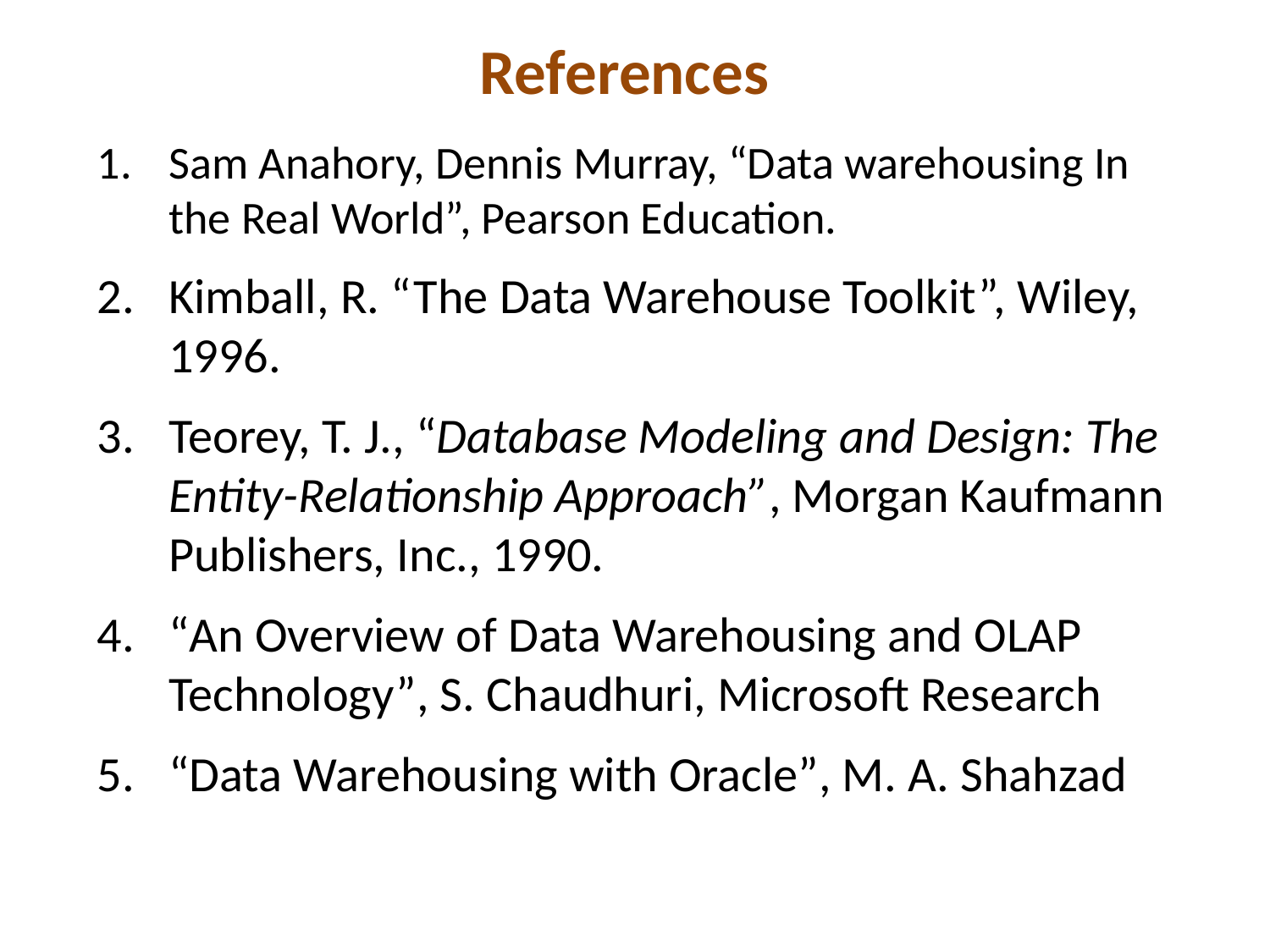

References
Sam Anahory, Dennis Murray, “Data warehousing In the Real World”, Pearson Education.
Kimball, R. “The Data Warehouse Toolkit”, Wiley, 1996.
Teorey, T. J., “Database Modeling and Design: The Entity-Relationship Approach”, Morgan Kaufmann Publishers, Inc., 1990.
“An Overview of Data Warehousing and OLAP Technology”, S. Chaudhuri, Microsoft Research
“Data Warehousing with Oracle”, M. A. Shahzad